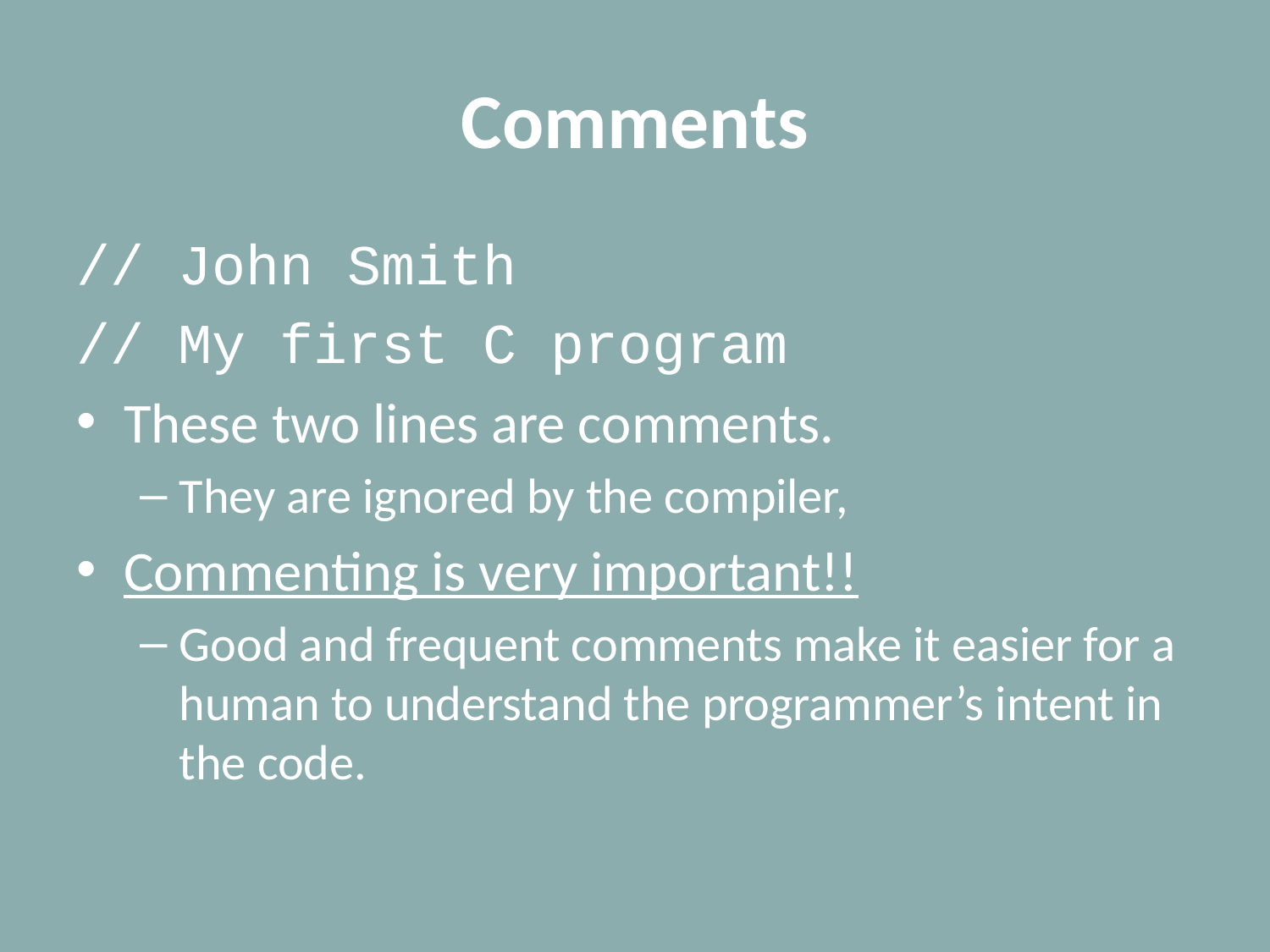

# Comments
// John Smith
// My first C program
These two lines are comments.
They are ignored by the compiler,
Commenting is very important!!
Good and frequent comments make it easier for a human to understand the programmer’s intent in the code.